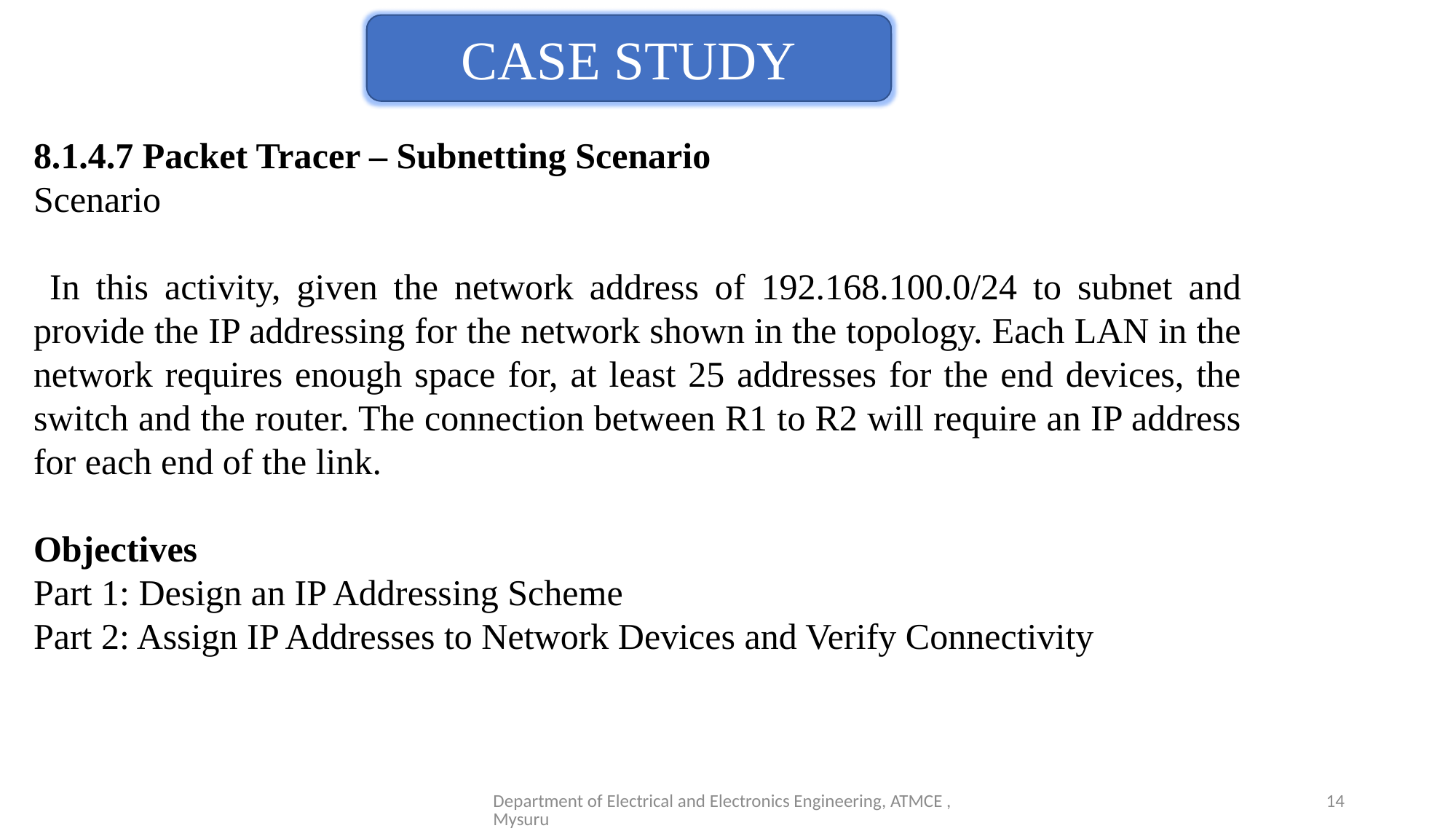

CASE STUDY
8.1.4.7 Packet Tracer – Subnetting Scenario
Scenario

 In this activity, given the network address of 192.168.100.0/24 to subnet and provide the IP addressing for the network shown in the topology. Each LAN in the network requires enough space for, at least 25 addresses for the end devices, the switch and the router. The connection between R1 to R2 will require an IP address for each end of the link.

Objectives
Part 1: Design an IP Addressing Scheme
Part 2: Assign IP Addresses to Network Devices and Verify Connectivity
Department of Electrical and Electronics Engineering, ATMCE , Mysuru
14